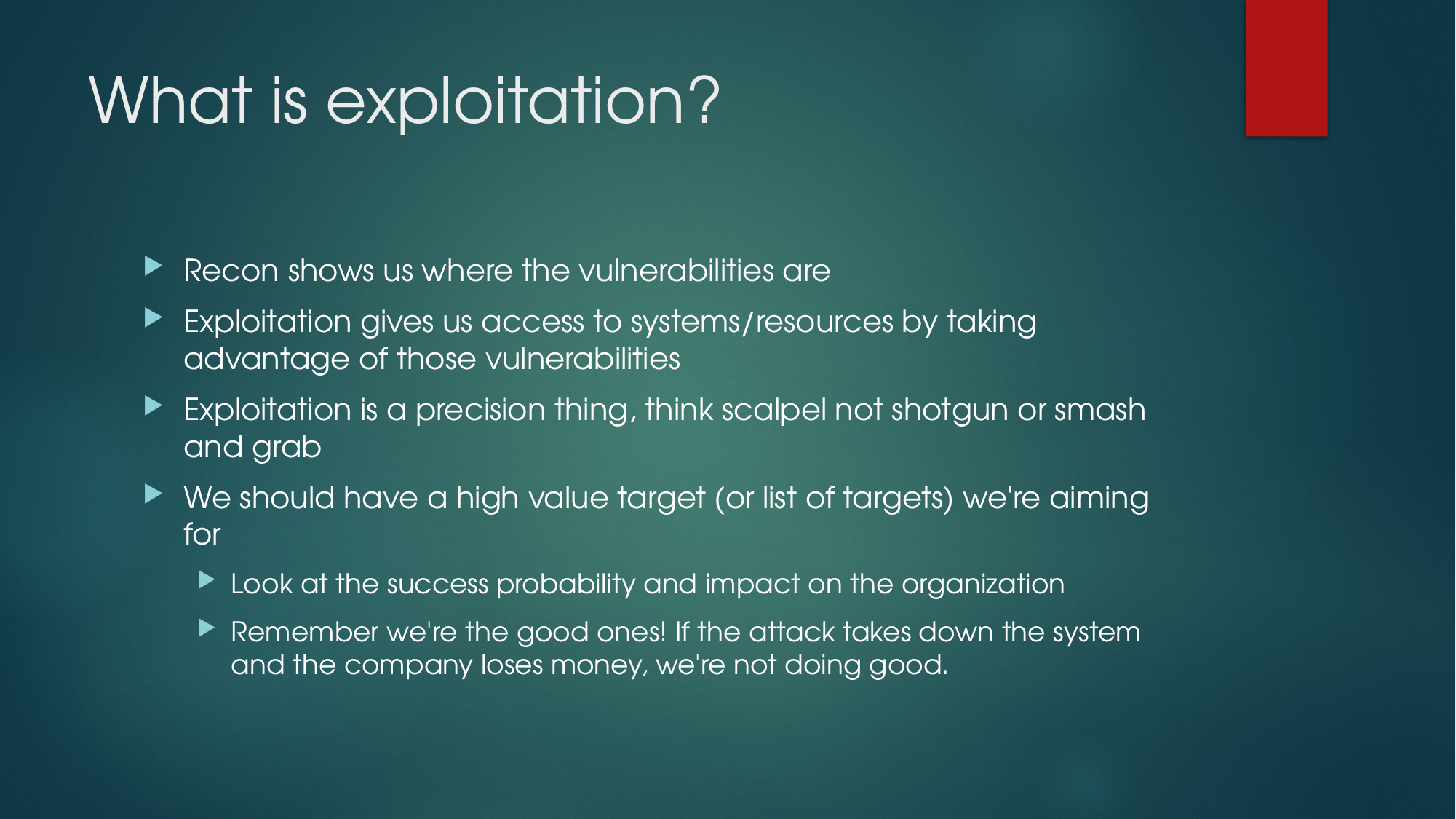

# What is exploitation?
Recon shows us where the vulnerabilities are
Exploitation gives us access to systems/resources by taking advantage of those vulnerabilities
Exploitation is a precision thing, think scalpel not shotgun or smash and grab
We should have a high value target (or list of targets) we're aiming for
Look at the success probability and impact on the organization
Remember we're the good ones! If the attack takes down the system and the company loses money, we're not doing good.